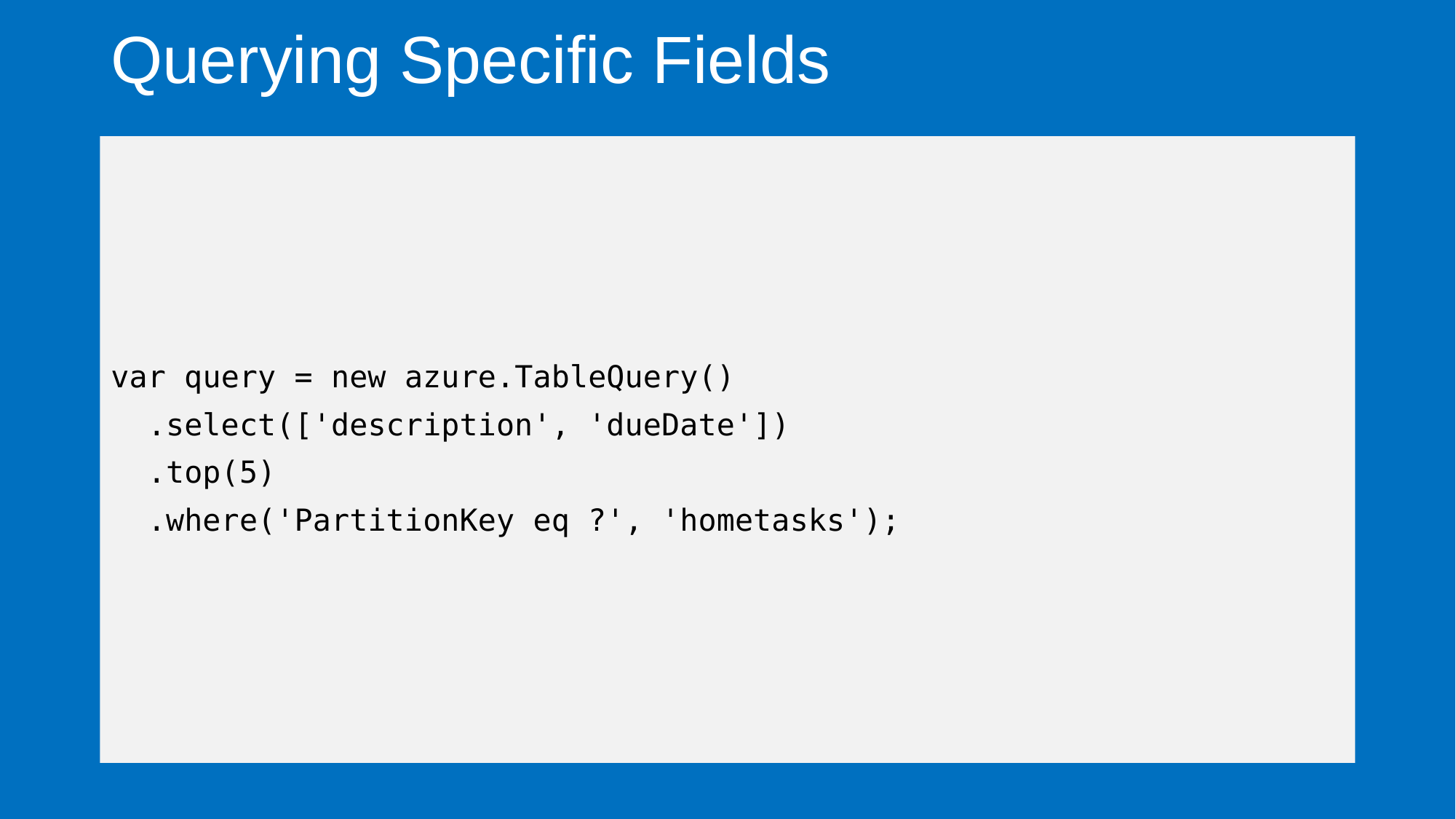

# Querying Specific Fields
var query = new azure.TableQuery()
  .select(['description', 'dueDate'])
  .top(5)
  .where('PartitionKey eq ?', 'hometasks');